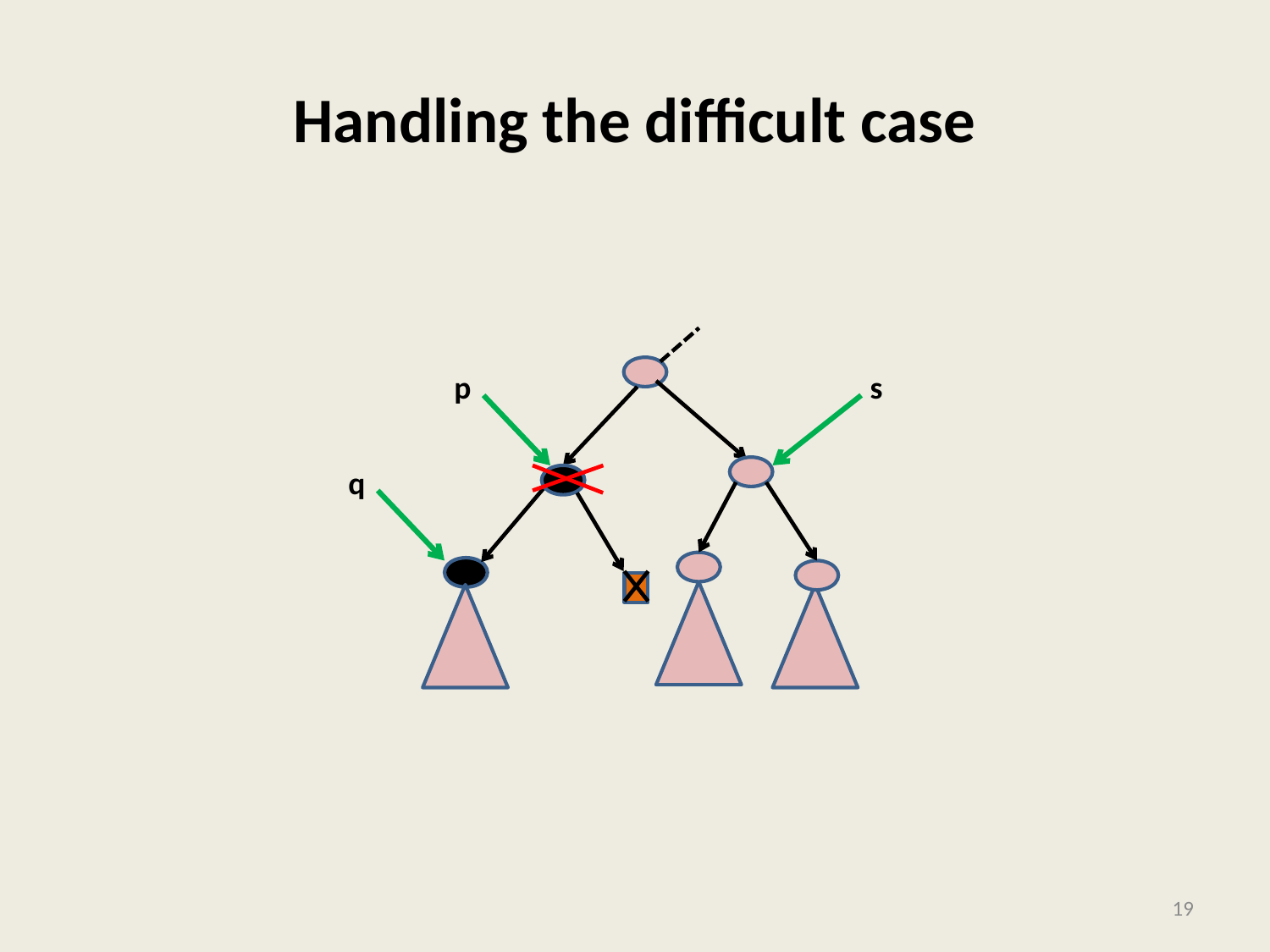

# Handling the difficult case

p

s
q

19